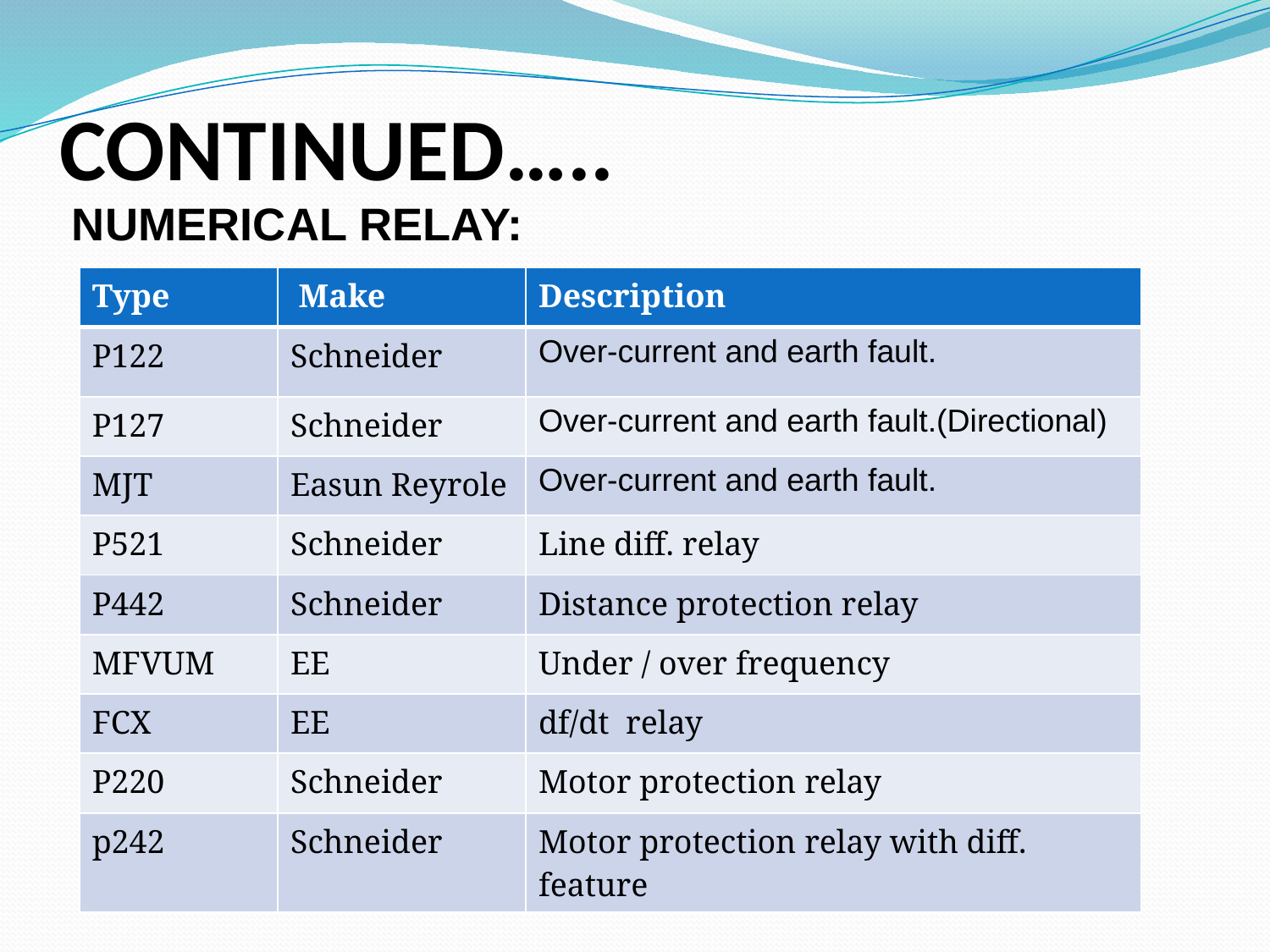

# CONTINUED…..
NUMERICAL RELAY:

| Type | Make | Description |
| --- | --- | --- |
| P122 | Schneider | Over-current and earth fault. |
| P127 | Schneider | Over-current and earth fault.(Directional) |
| MJT | Easun Reyrole | Over-current and earth fault. |
| P521 | Schneider | Line diff. relay |
| P442 | Schneider | Distance protection relay |
| MFVUM | EE | Under / over frequency |
| FCX | EE | df/dt relay |
| P220 | Schneider | Motor protection relay |
| p242 | Schneider | Motor protection relay with diff. feature |